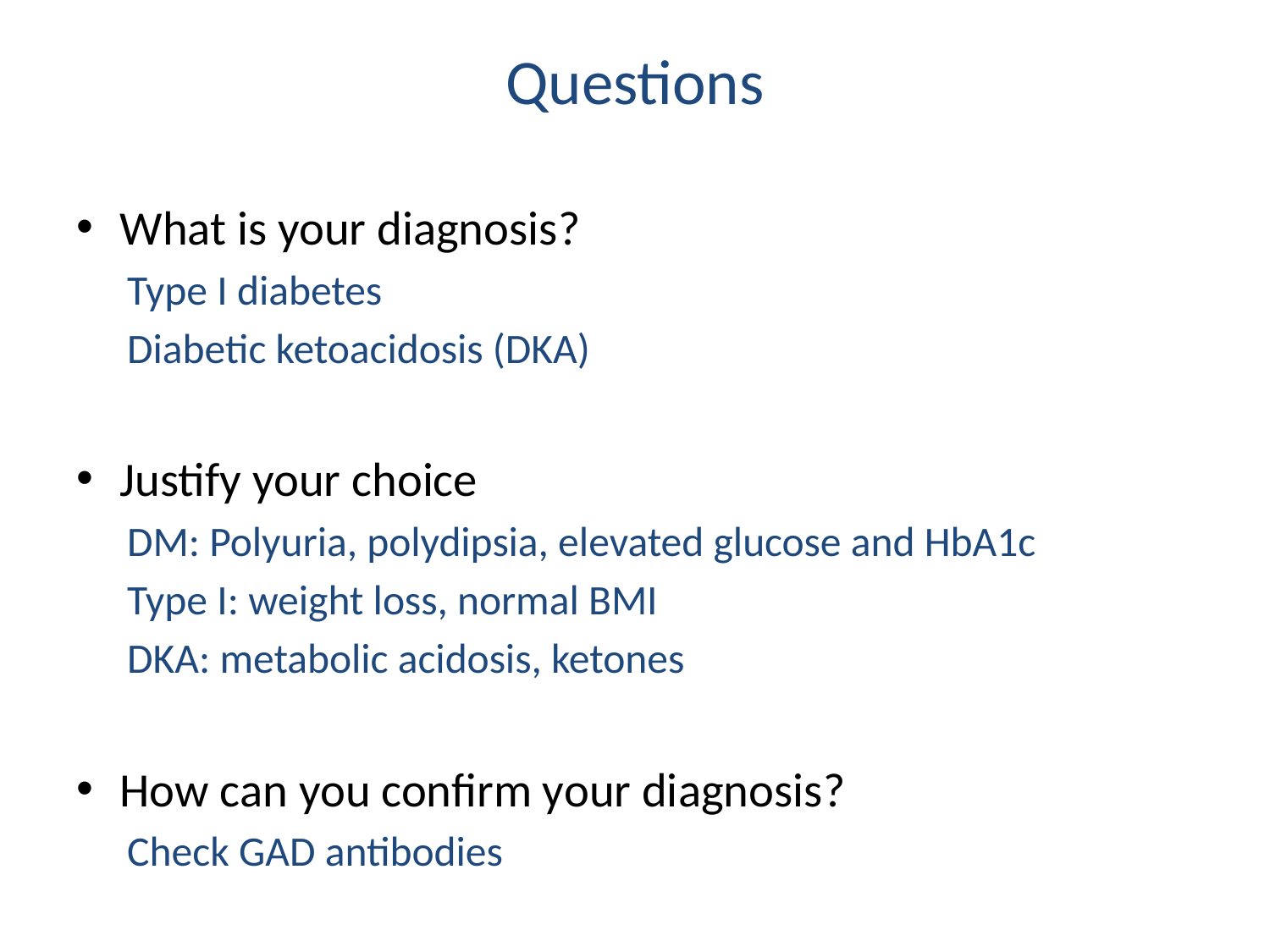

# Questions
What is your diagnosis?
Type I diabetes
Diabetic ketoacidosis (DKA)

Justify your choice
DM: Polyuria, polydipsia, elevated glucose and HbA1c
Type I: weight loss, normal BMI
DKA: metabolic acidosis, ketones

How can you confirm your diagnosis?
Check GAD antibodies